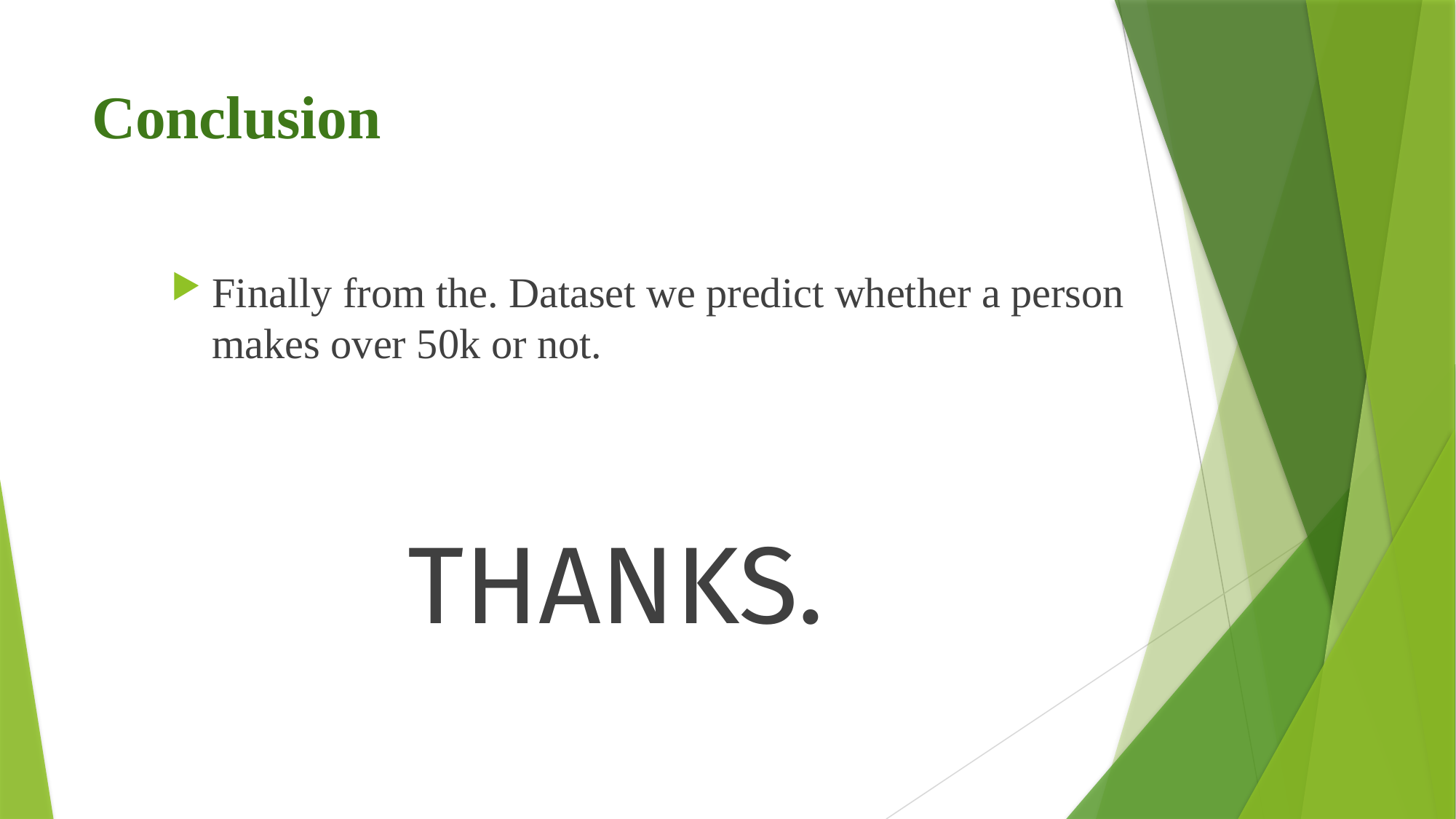

# Conclusion
Finally from the. Dataset we predict whether a person makes over 50k or not.

                     THANKS.